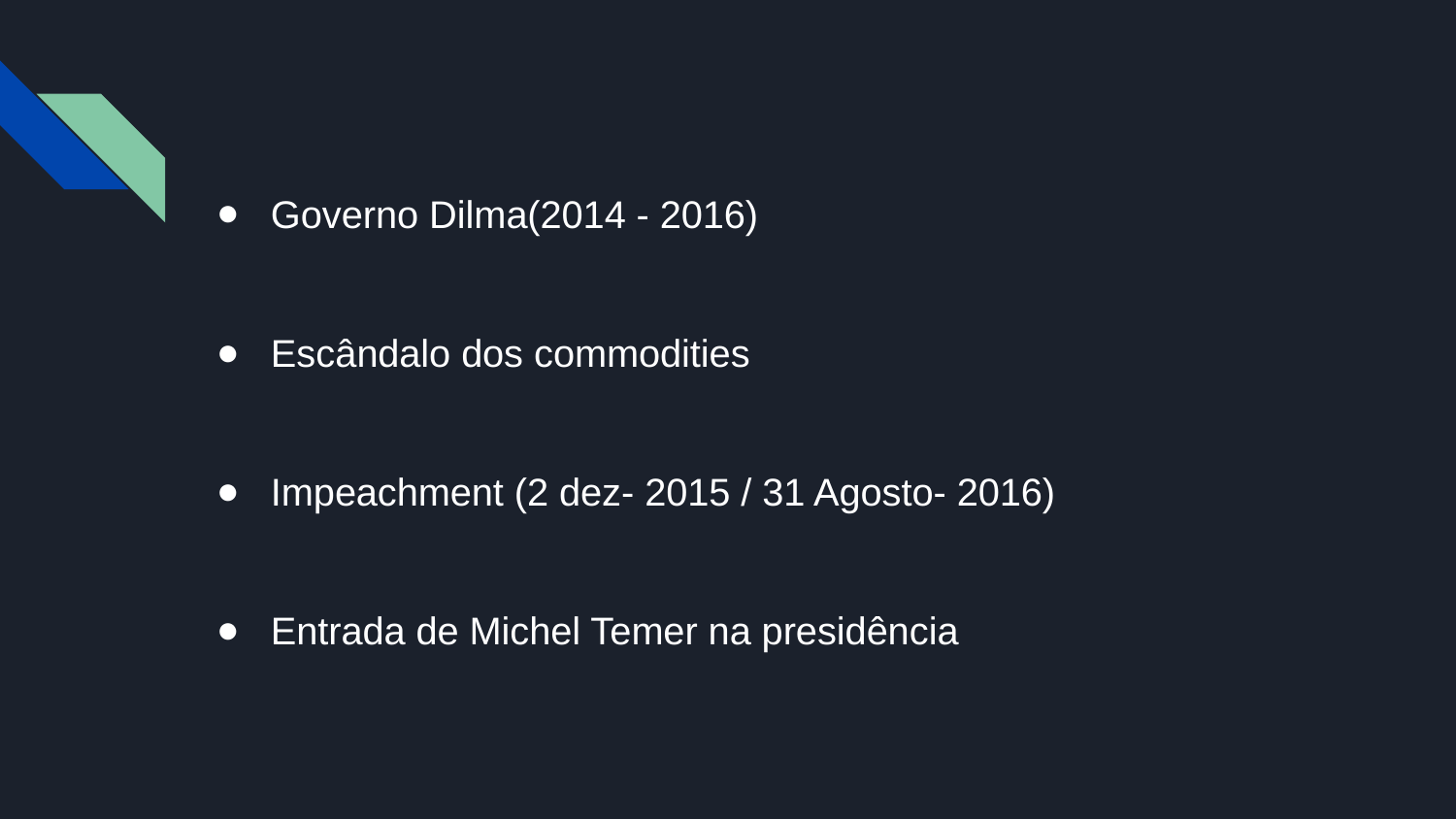

# Governo Dilma(2014 - 2016)

Escândalo dos commodities

Impeachment (2 dez- 2015 / 31 Agosto- 2016)

Entrada de Michel Temer na presidência